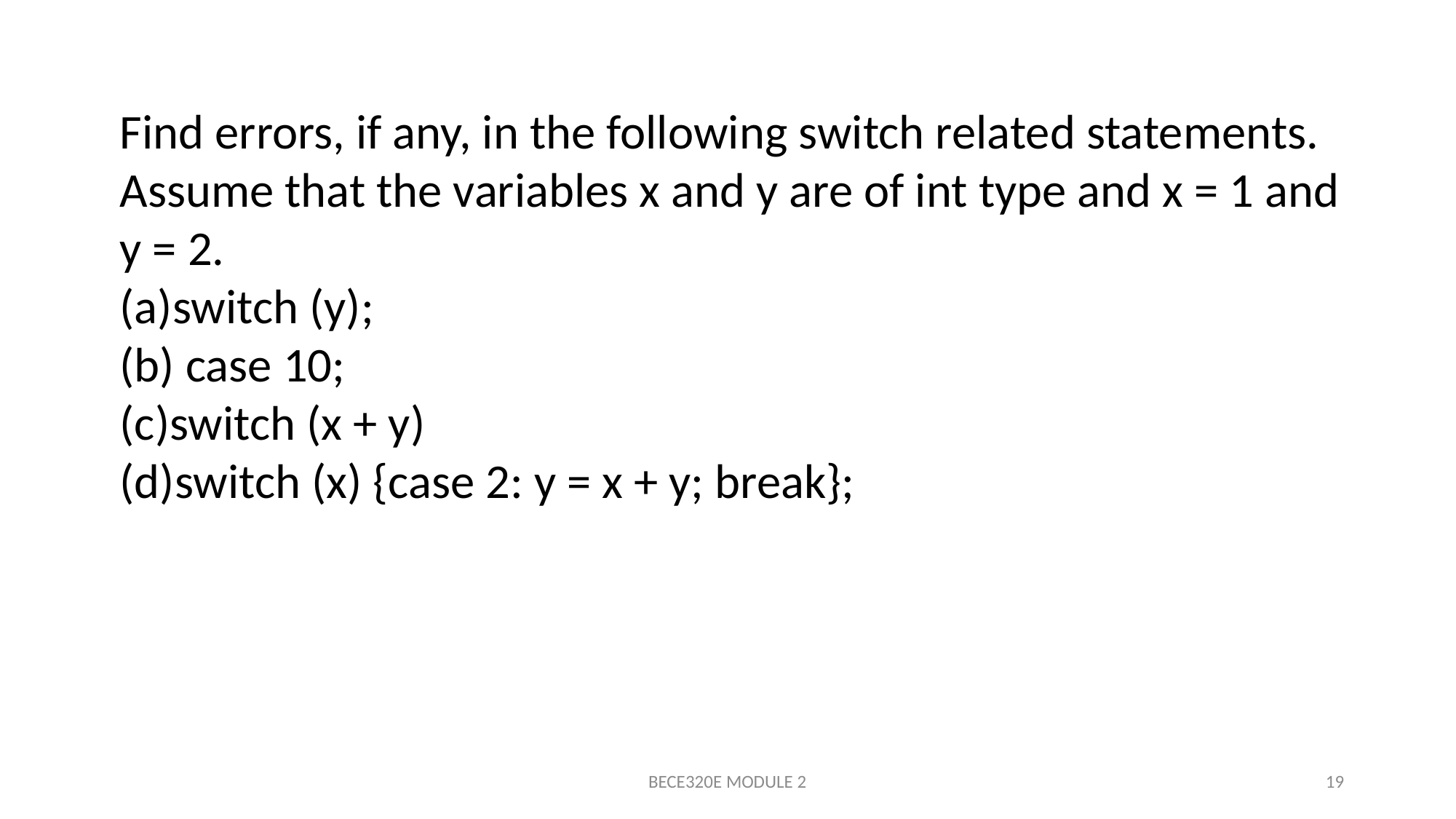

Find errors, if any, in the following switch related statements.
Assume that the variables x and y are of int type and x = 1 and y = 2.
switch (y);
 case 10;
switch (x + y)
switch (x) {case 2: y = x + y; break};
BECE320E MODULE 2
19